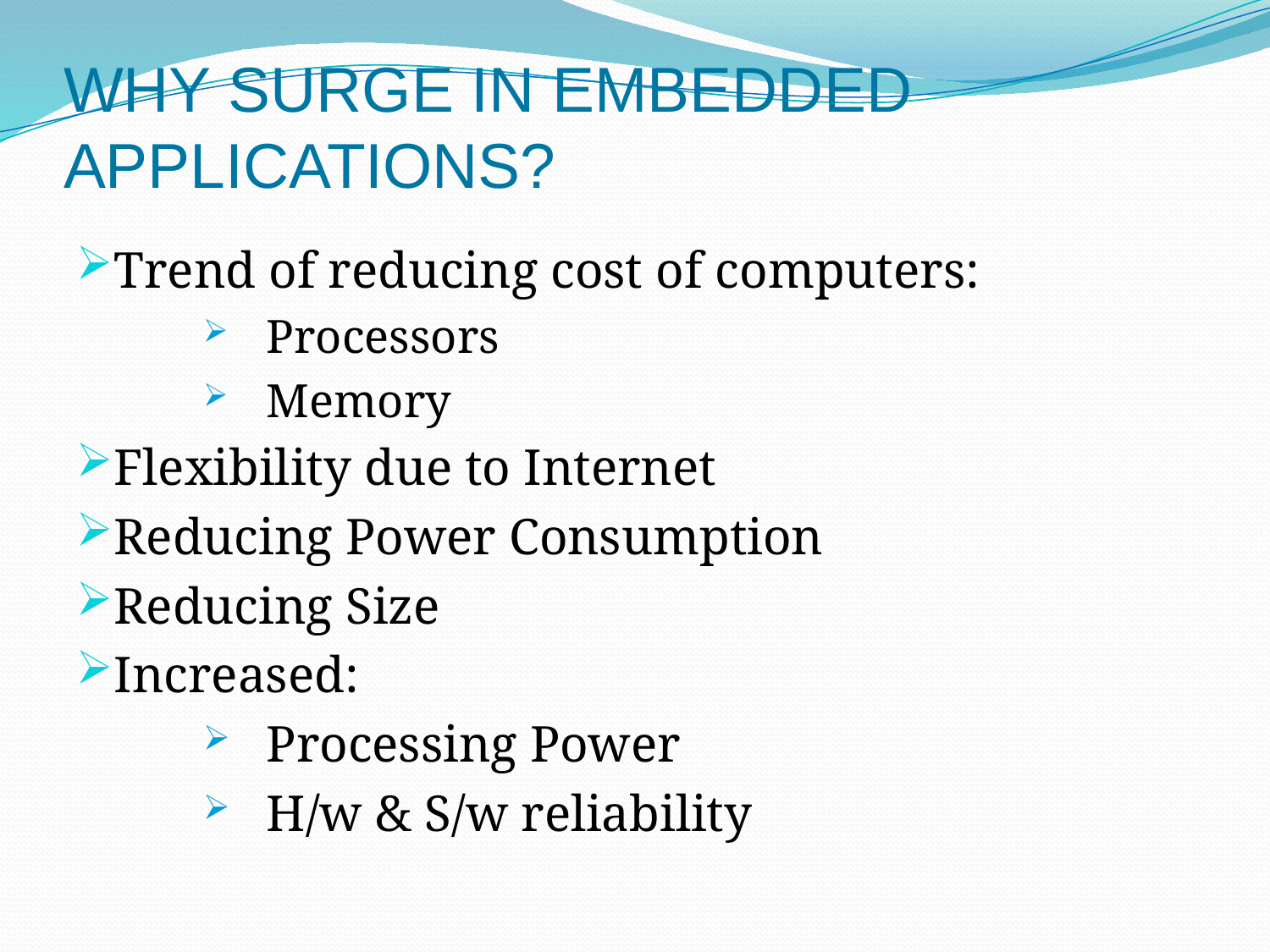

# Why surge in embedded applications?
Trend of reducing cost of computers:
Processors
Memory
Flexibility due to Internet
Reducing Power Consumption
Reducing Size
Increased:
Processing Power
H/w & S/w reliability